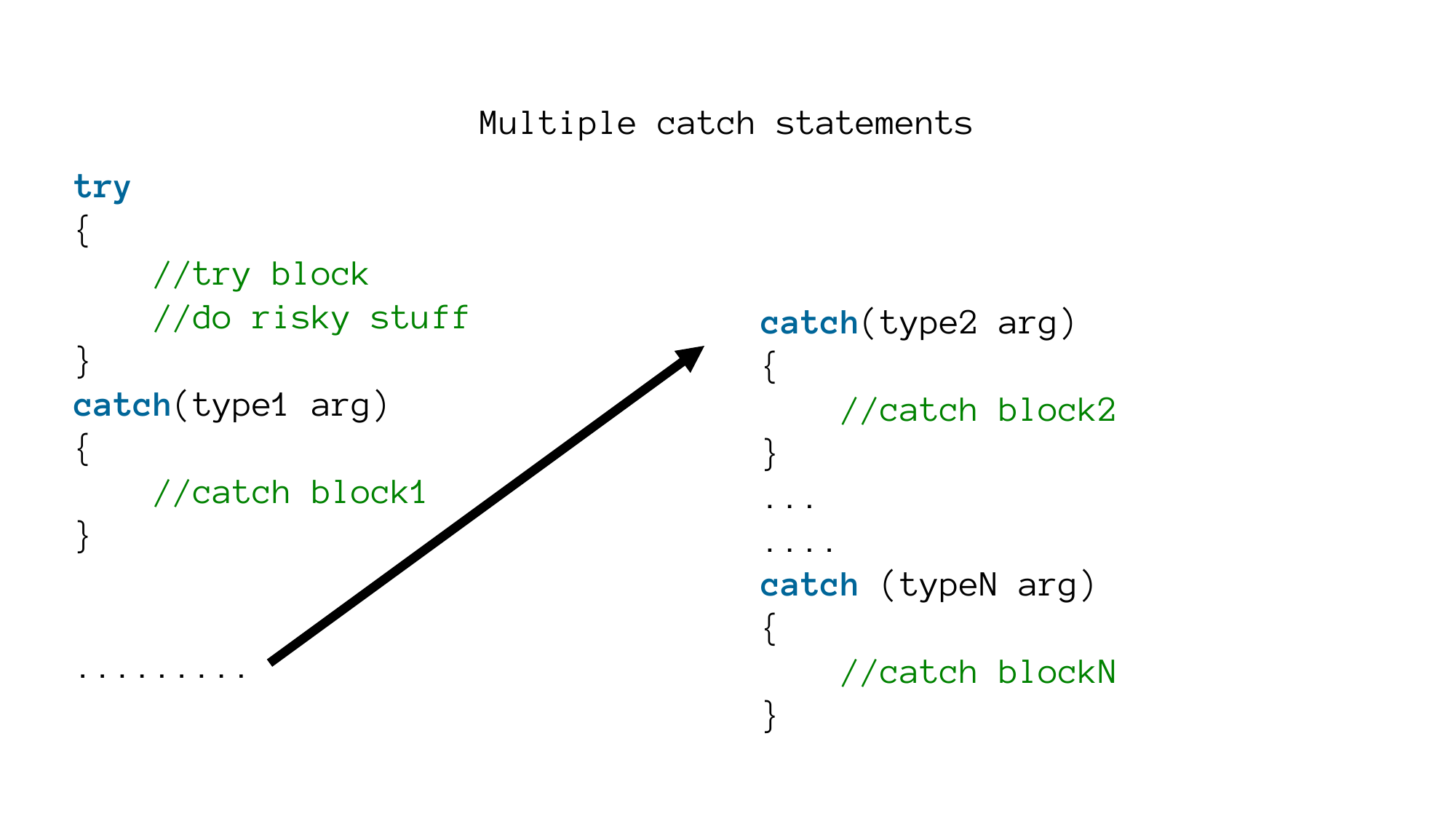

# Multiple catch statements
try
{
    //try block
    //do risky stuff
}
catch(type1 arg)
{
    //catch block1
}

.........

catch(type2 arg)
{
    //catch block2
}
...
....
catch (typeN arg)
{
    //catch blockN
}